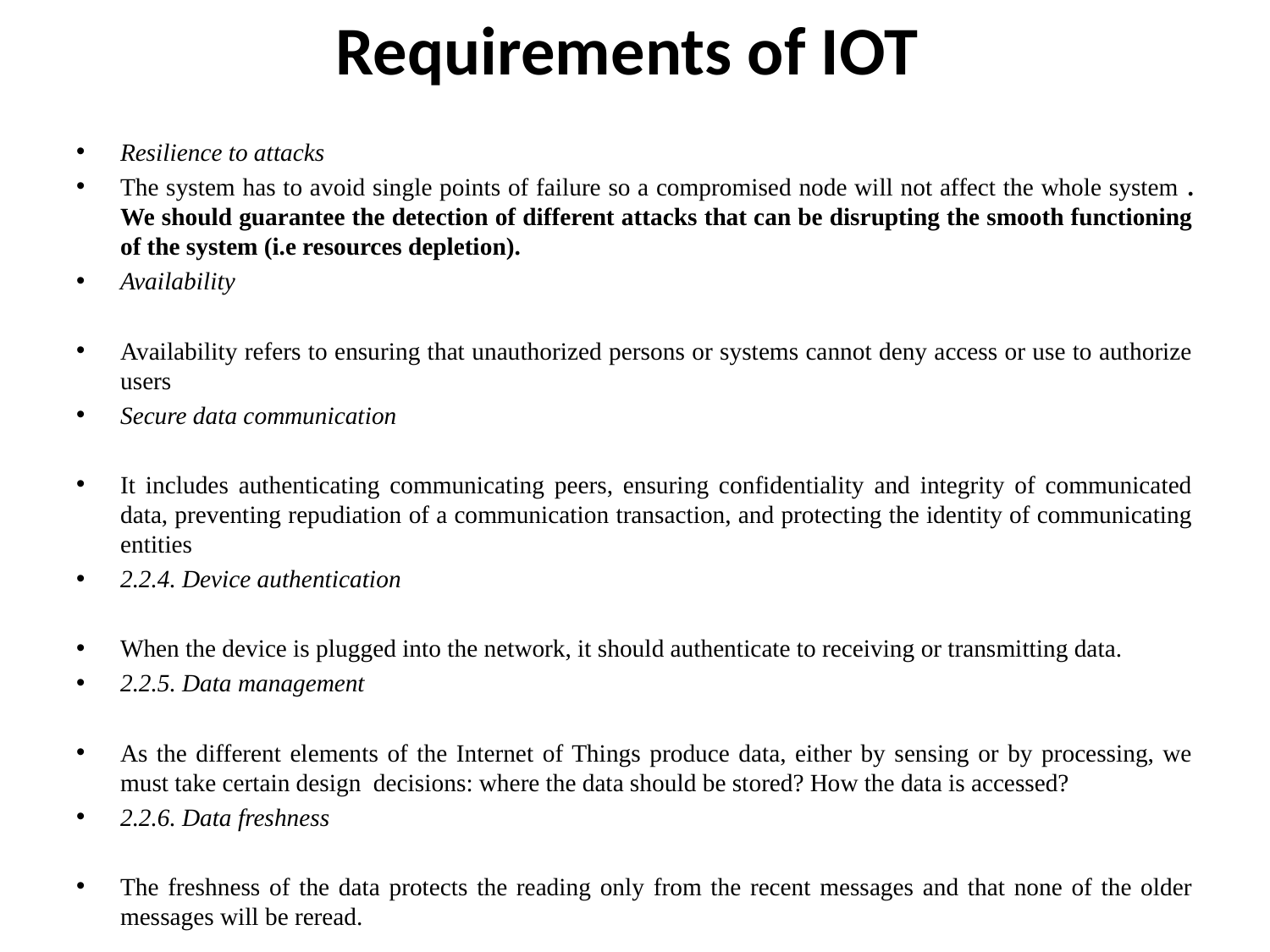

# Requirements of IOT

Resilience to attacks
The system has to avoid single points of failure so a compromised node will not affect the whole system . We should guarantee the detection of different attacks that can be disrupting the smooth functioning of the system (i.e resources depletion).
Availability

Availability refers to ensuring that unauthorized persons or systems cannot deny access or use to authorize users
Secure data communication

It includes authenticating communicating peers, ensuring confidentiality and integrity of communicated data, preventing repudiation of a communication transaction, and protecting the identity of communicating entities
2.2.4. Device authentication

When the device is plugged into the network, it should authenticate to receiving or transmitting data.
2.2.5. Data management

As the different elements of the Internet of Things produce data, either by sensing or by processing, we must take certain design  decisions: where the data should be stored? How the data is accessed?
2.2.6. Data freshness

The freshness of the data protects the reading only from the recent messages and that none of the older messages will be reread.